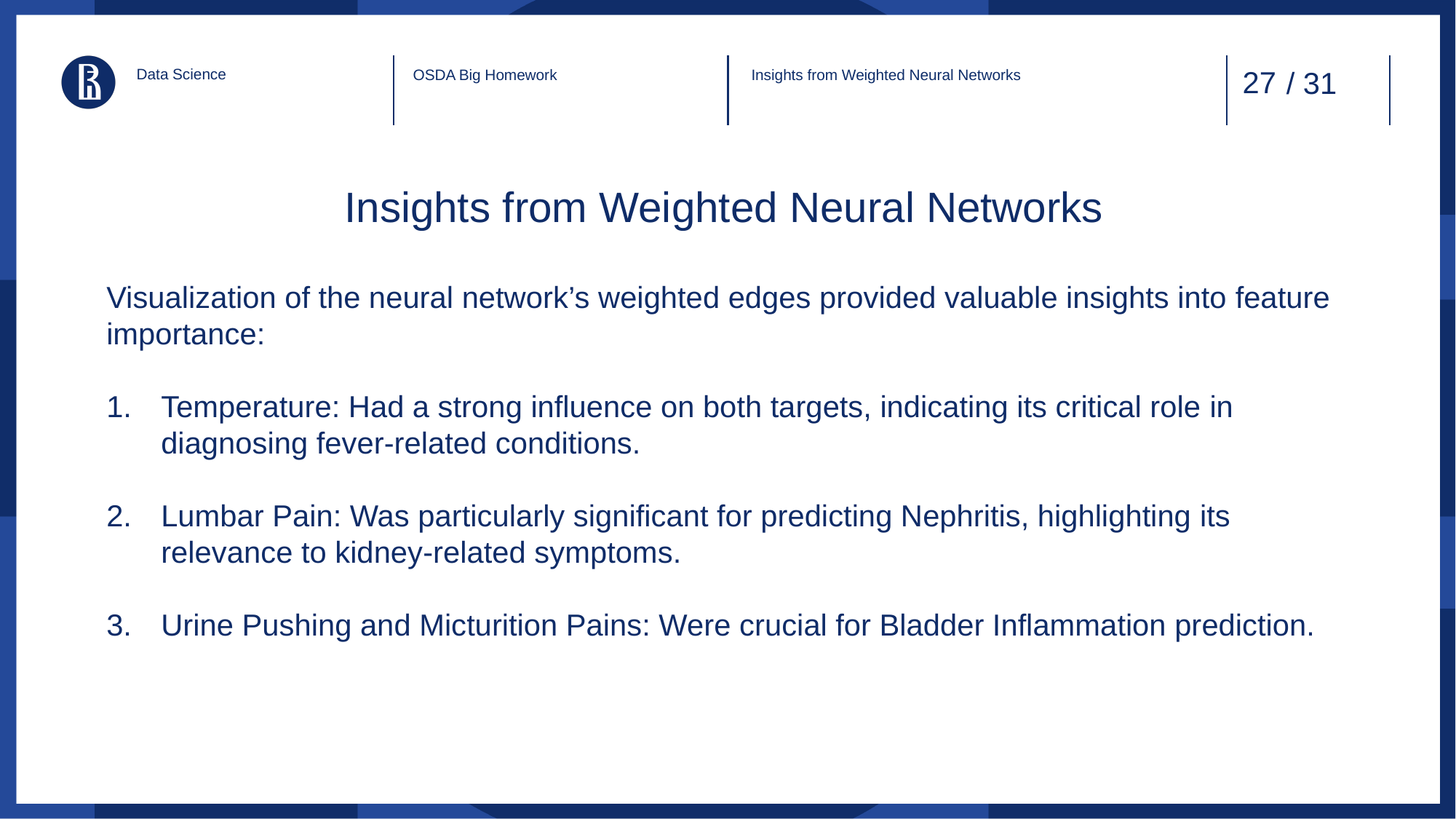

/ 31
Data Science
 Insights from Weighted Neural Networks
OSDA Big Homework
# Insights from Weighted Neural Networks
Visualization of the neural network’s weighted edges provided valuable insights into feature importance:

Temperature: Had a strong influence on both targets, indicating its critical role in diagnosing fever-related conditions.

Lumbar Pain: Was particularly significant for predicting Nephritis, highlighting its relevance to kidney-related symptoms.

Urine Pushing and Micturition Pains: Were crucial for Bladder Inflammation prediction.